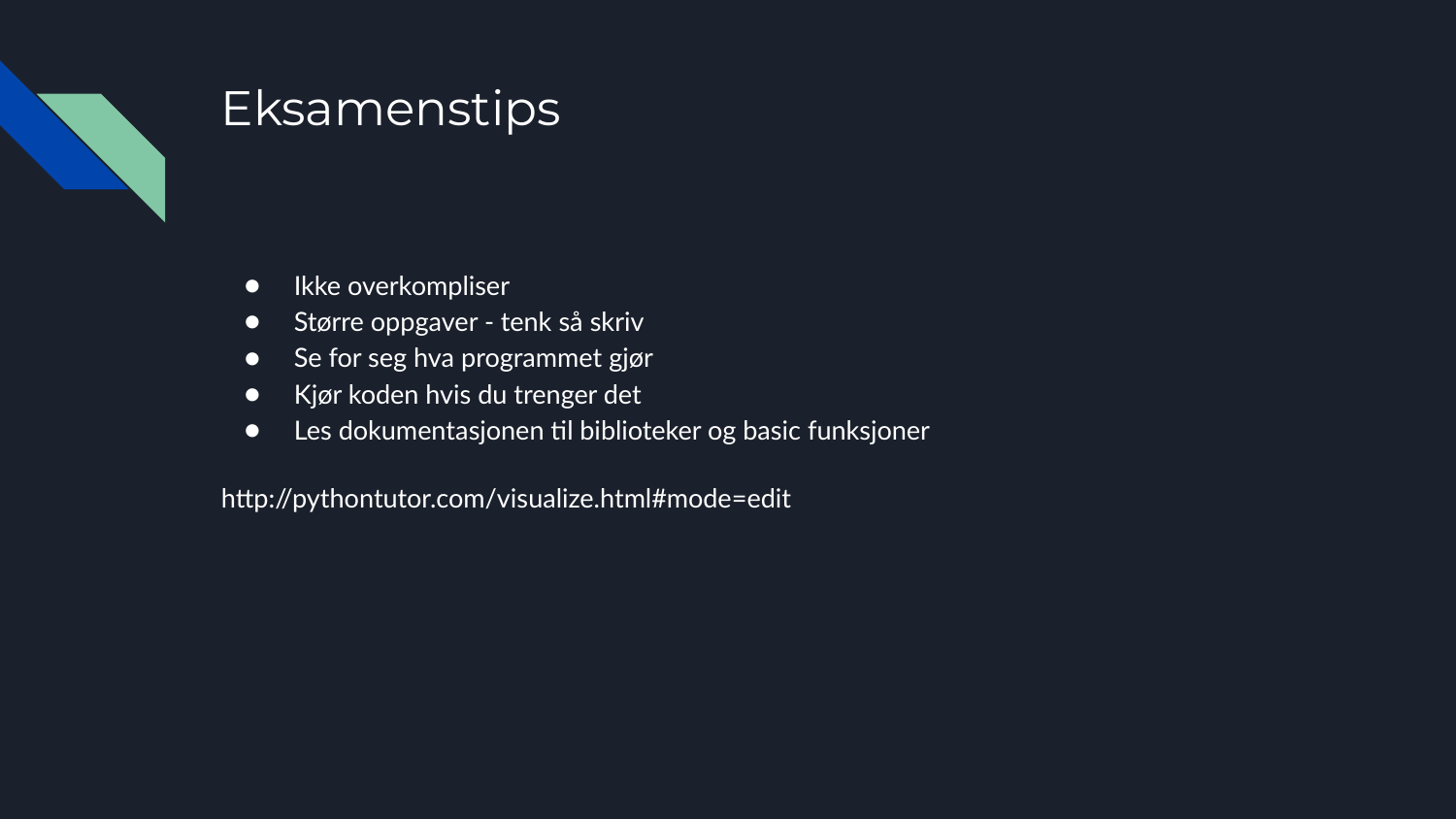

# Eksamenstips
Ikke overkompliser
Større oppgaver - tenk så skriv
Se for seg hva programmet gjør
Kjør koden hvis du trenger det
Les dokumentasjonen til biblioteker og basic funksjoner
http://pythontutor.com/visualize.html#mode=edit